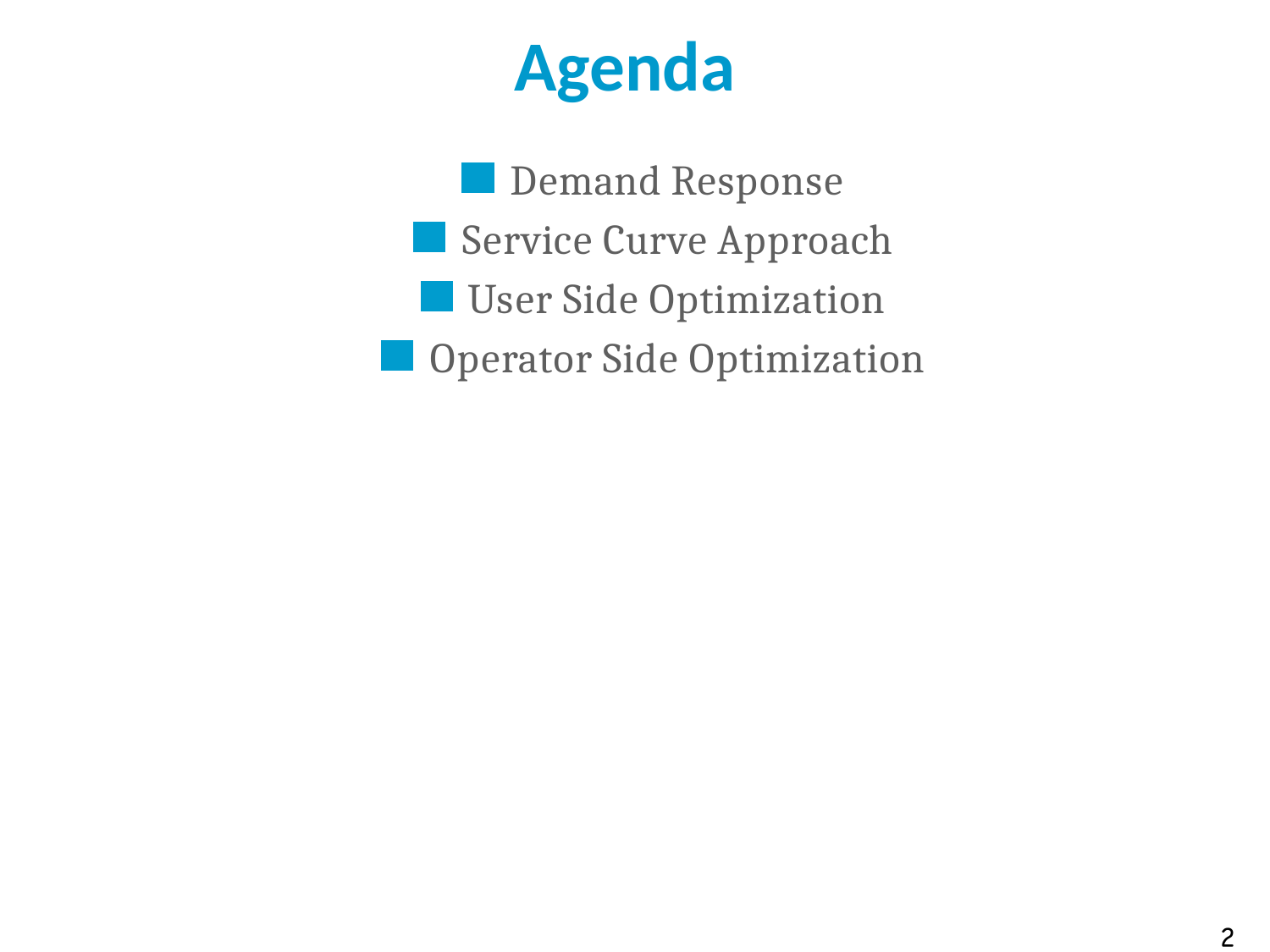

# Agenda
Demand Response
Service Curve Approach
User Side Optimization
Operator Side Optimization
2